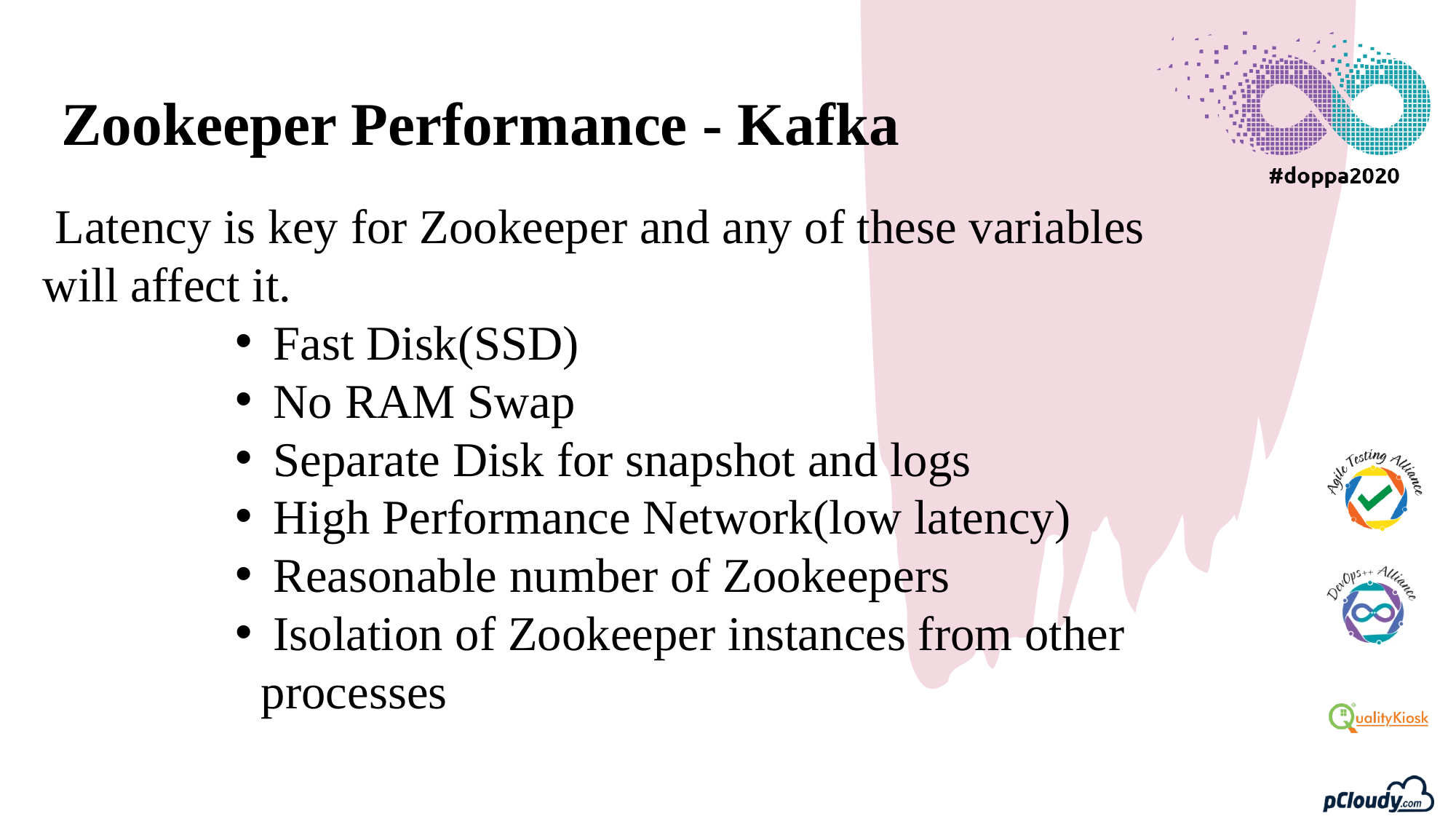

Zookeeper Performance - Kafka
 Latency is key for Zookeeper and any of these variables will affect it.
 Fast Disk(SSD)
 No RAM Swap
 Separate Disk for snapshot and logs
 High Performance Network(low latency)
 Reasonable number of Zookeepers
 Isolation of Zookeeper instances from other processes